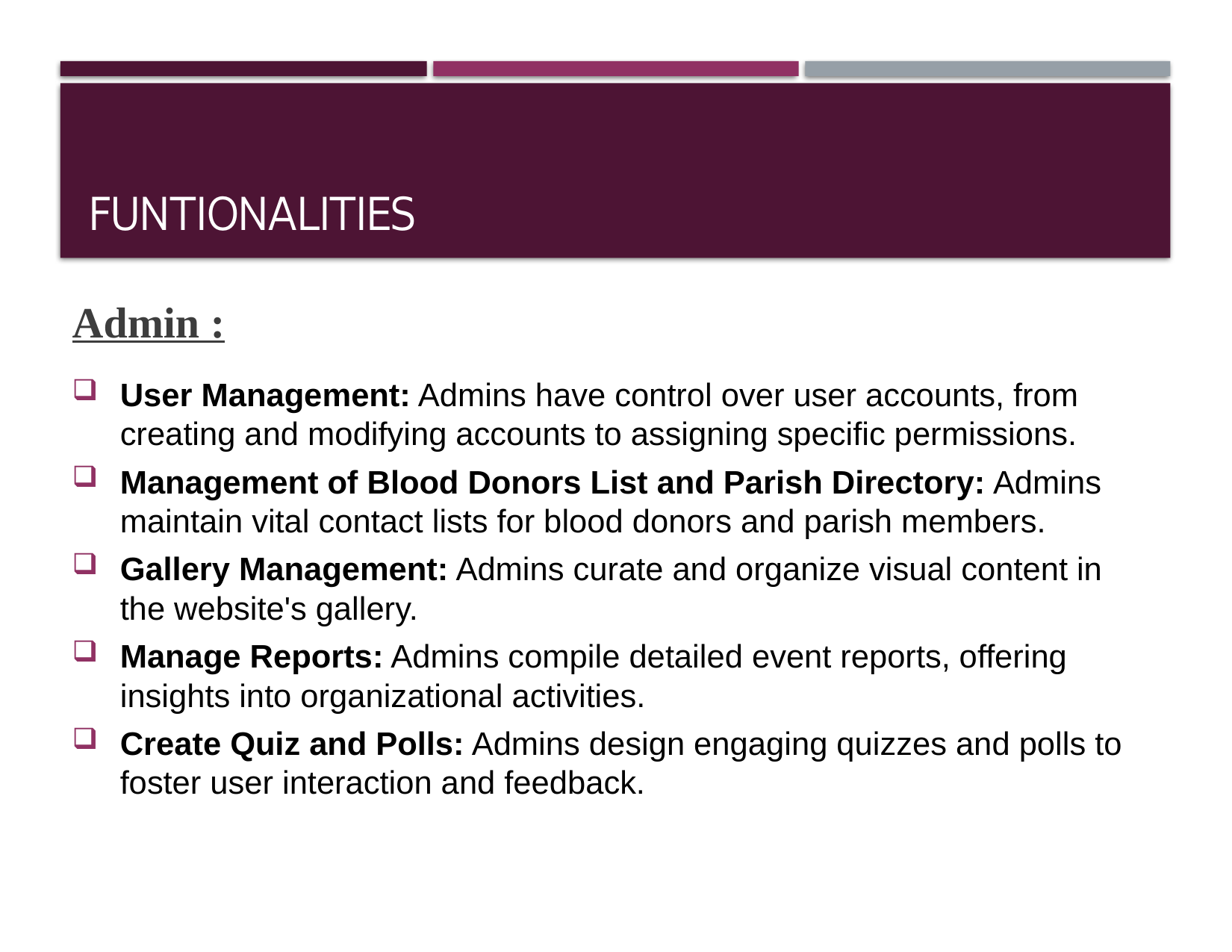

# FUNTIONALITIES
Admin :

User Management: Admins have control over user accounts, from creating and modifying accounts to assigning specific permissions.
Management of Blood Donors List and Parish Directory: Admins maintain vital contact lists for blood donors and parish members.
Gallery Management: Admins curate and organize visual content in the website's gallery.
Manage Reports: Admins compile detailed event reports, offering insights into organizational activities.
Create Quiz and Polls: Admins design engaging quizzes and polls to foster user interaction and feedback.